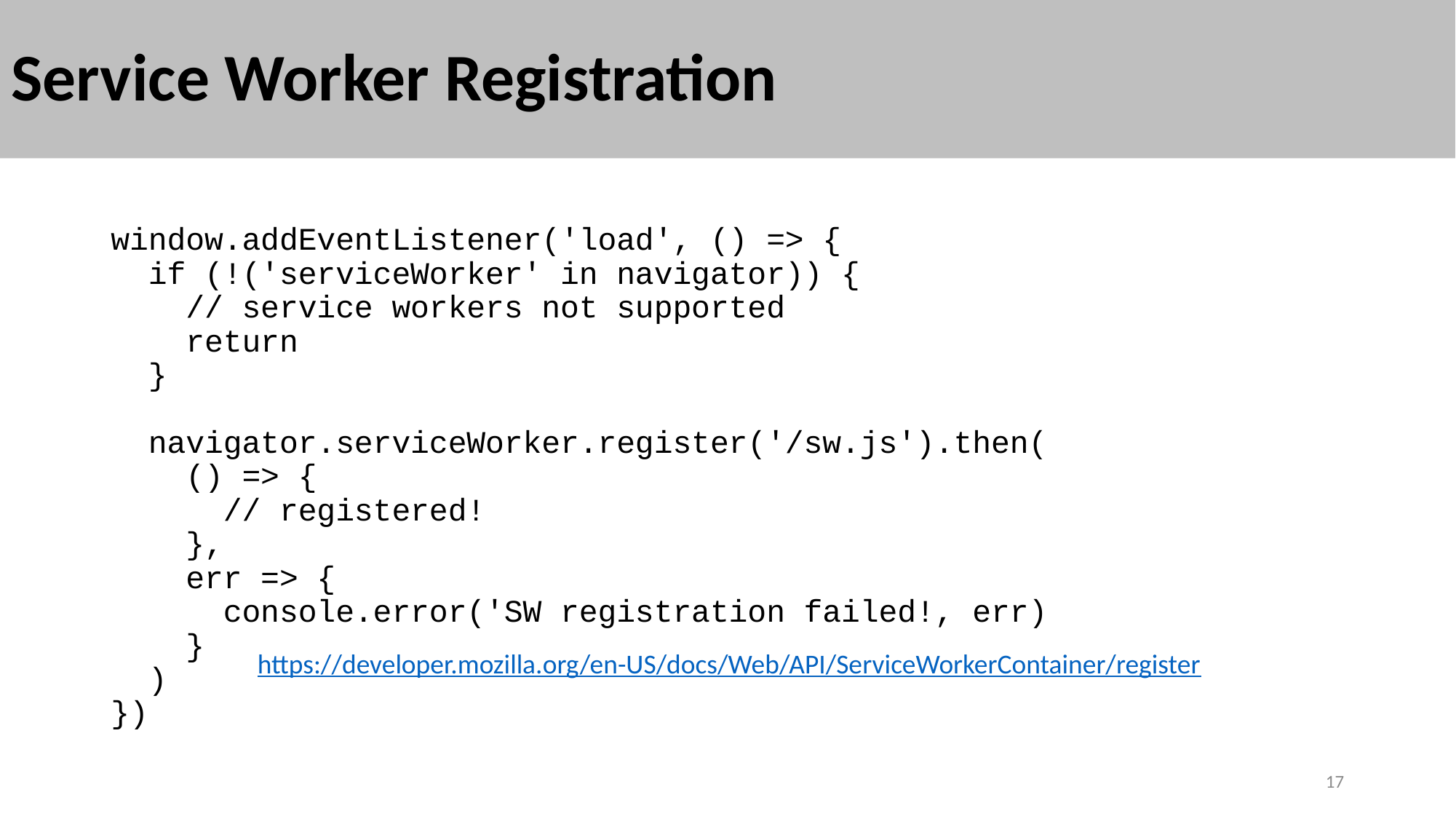

# Service Worker Registration
window.addEventListener('load', () => {
  if (!('serviceWorker' in navigator)) {
    // service workers not supported
    return
  }
  navigator.serviceWorker.register('/sw.js').then(
    () => {
      // registered!
    },
    err => {
      console.error('SW registration failed!, err)
    }
  )
})
https://developer.mozilla.org/en-US/docs/Web/API/ServiceWorkerContainer/register
17